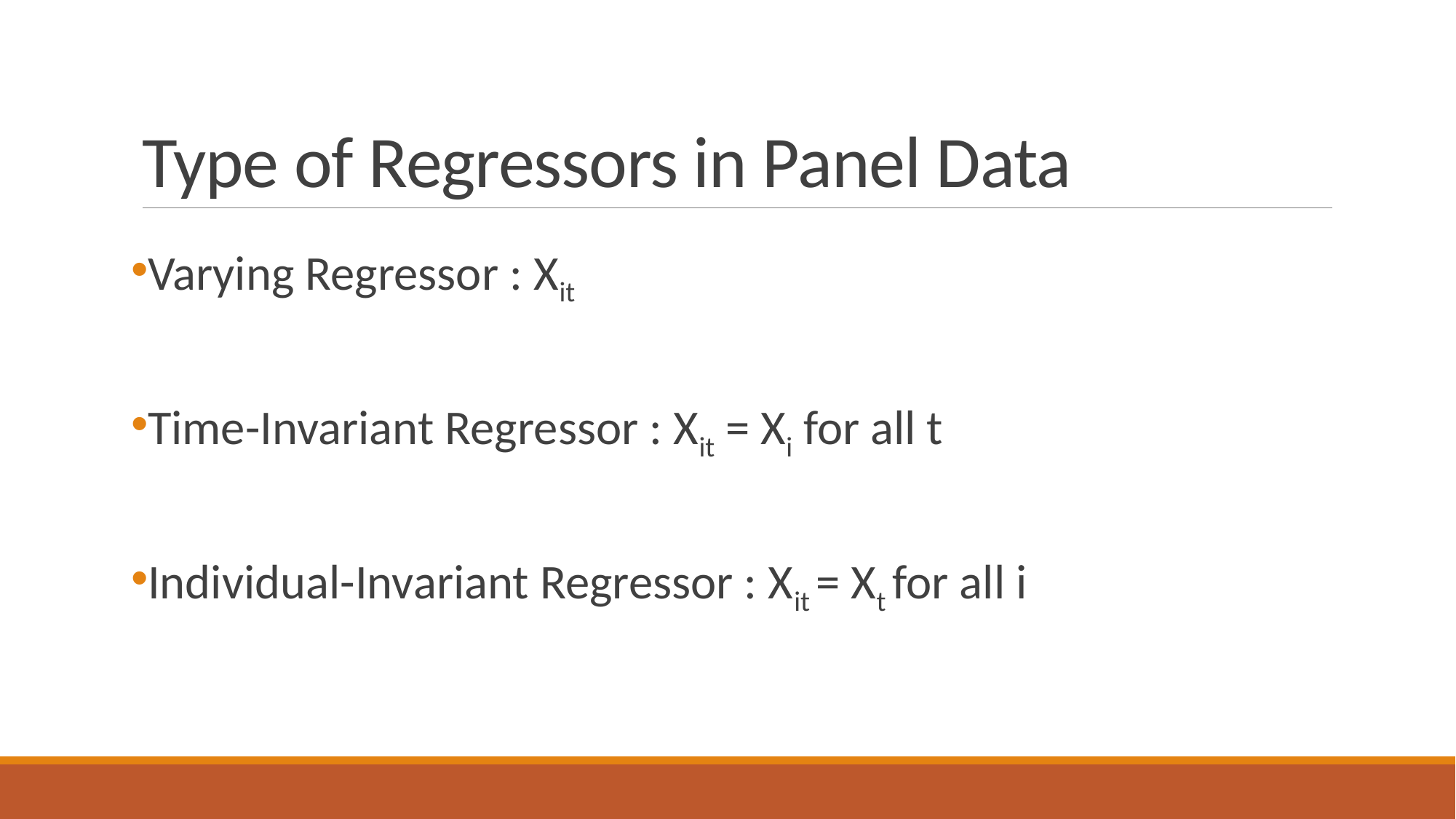

# Type of Regressors in Panel Data
Varying Regressor : Xit

Time-Invariant Regressor : Xit = Xi for all t

Individual-Invariant Regressor : Xit = Xt for all i